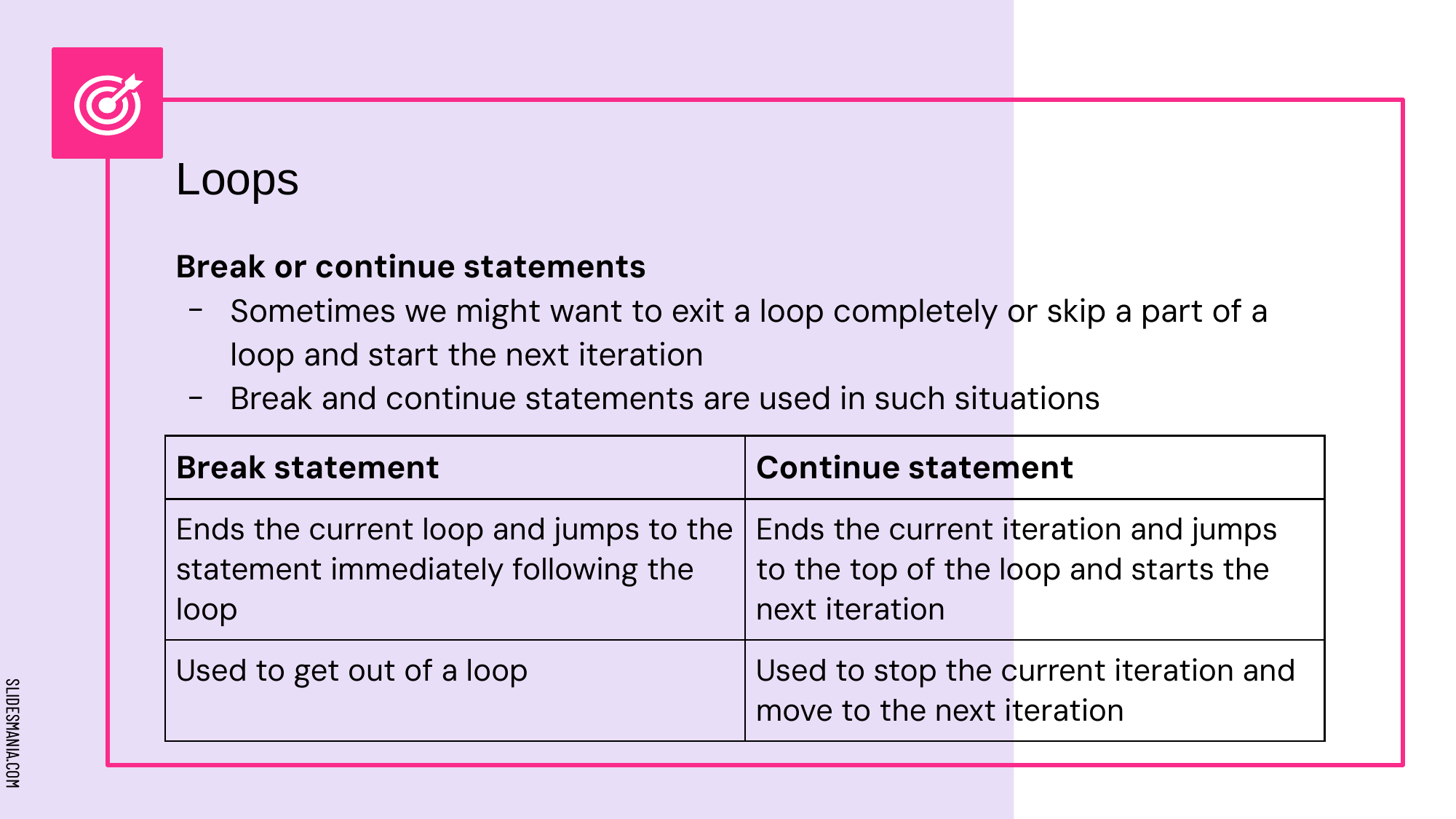

# Loops
Break or continue statements
Sometimes we might want to exit a loop completely or skip a part of a loop and start the next iteration
Break and continue statements are used in such situations

| Break statement | Continue statement |
| --- | --- |
| Ends the current loop and jumps to the statement immediately following the loop | Ends the current iteration and jumps to the top of the loop and starts the next iteration |
| Used to get out of a loop | Used to stop the current iteration and move to the next iteration |